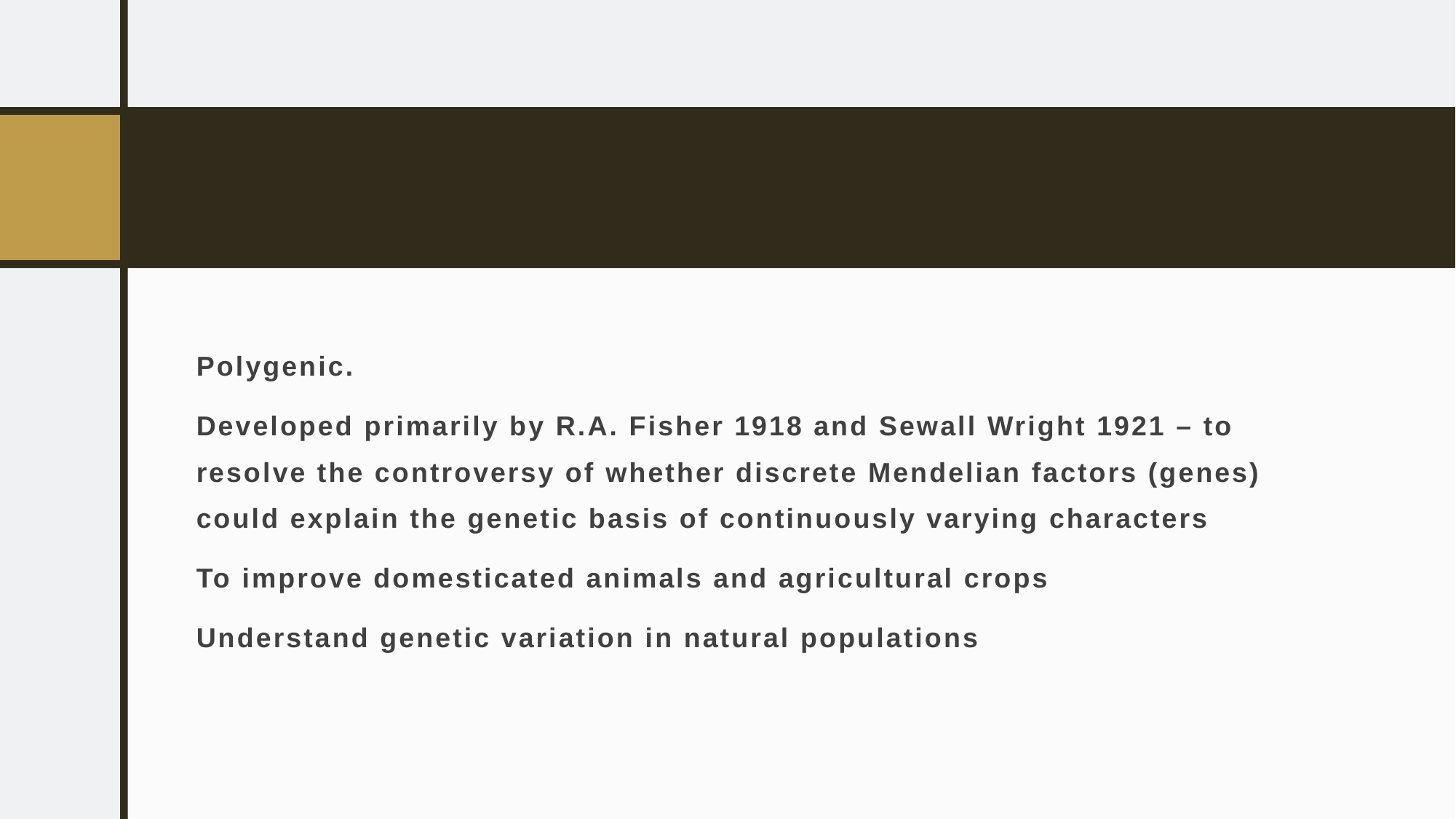

Polygenic.
Developed primarily by R.A. Fisher 1918 and Sewall Wright 1921 – to resolve the controversy of whether discrete Mendelian factors (genes) could explain the genetic basis of continuously varying characters
To improve domesticated animals and agricultural crops
Understand genetic variation in natural populations